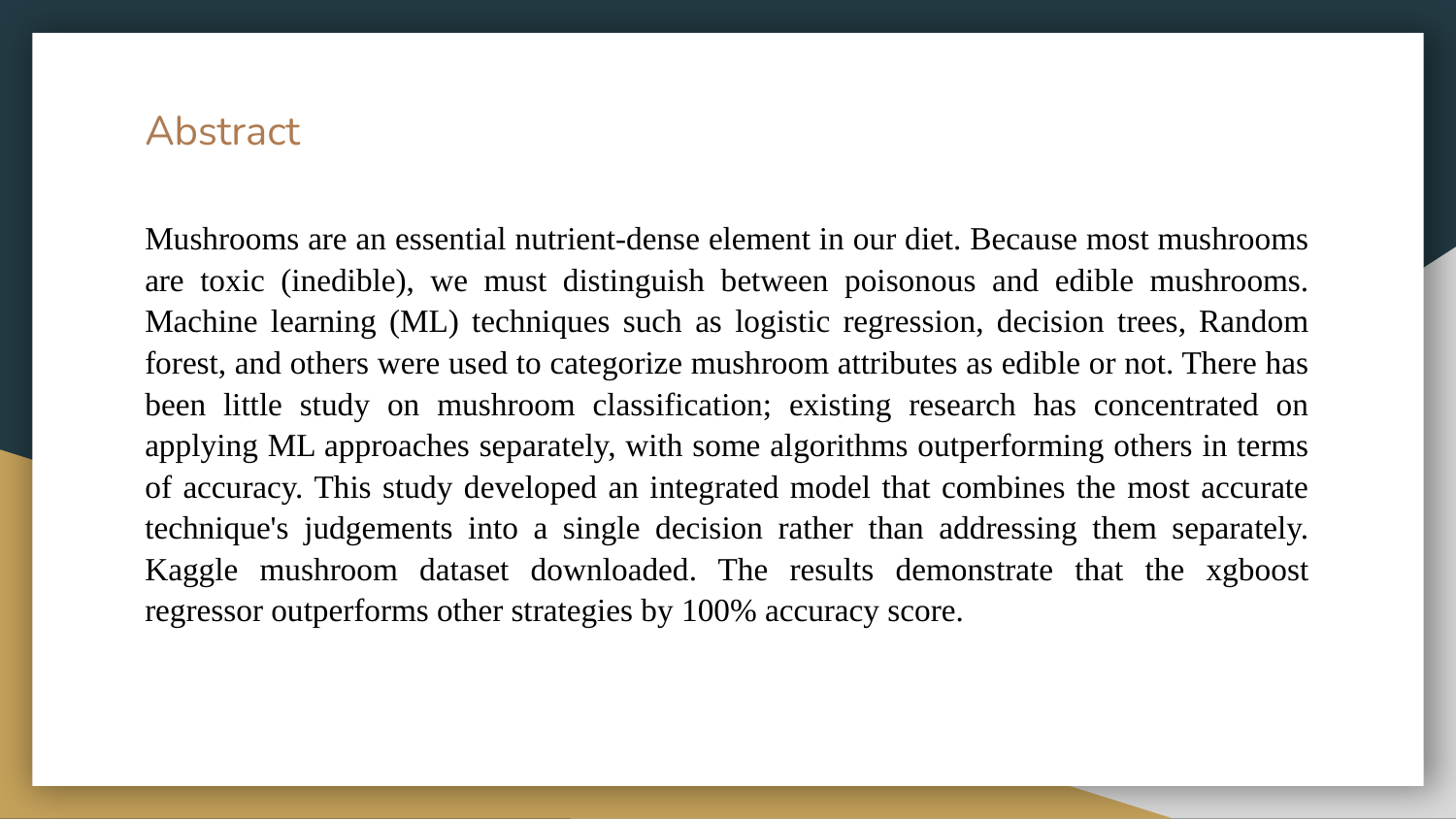

# Abstract
Mushrooms are an essential nutrient-dense element in our diet. Because most mushrooms are toxic (inedible), we must distinguish between poisonous and edible mushrooms. Machine learning (ML) techniques such as logistic regression, decision trees, Random forest, and others were used to categorize mushroom attributes as edible or not. There has been little study on mushroom classification; existing research has concentrated on applying ML approaches separately, with some algorithms outperforming others in terms of accuracy. This study developed an integrated model that combines the most accurate technique's judgements into a single decision rather than addressing them separately. Kaggle mushroom dataset downloaded. The results demonstrate that the xgboost regressor outperforms other strategies by 100% accuracy score.